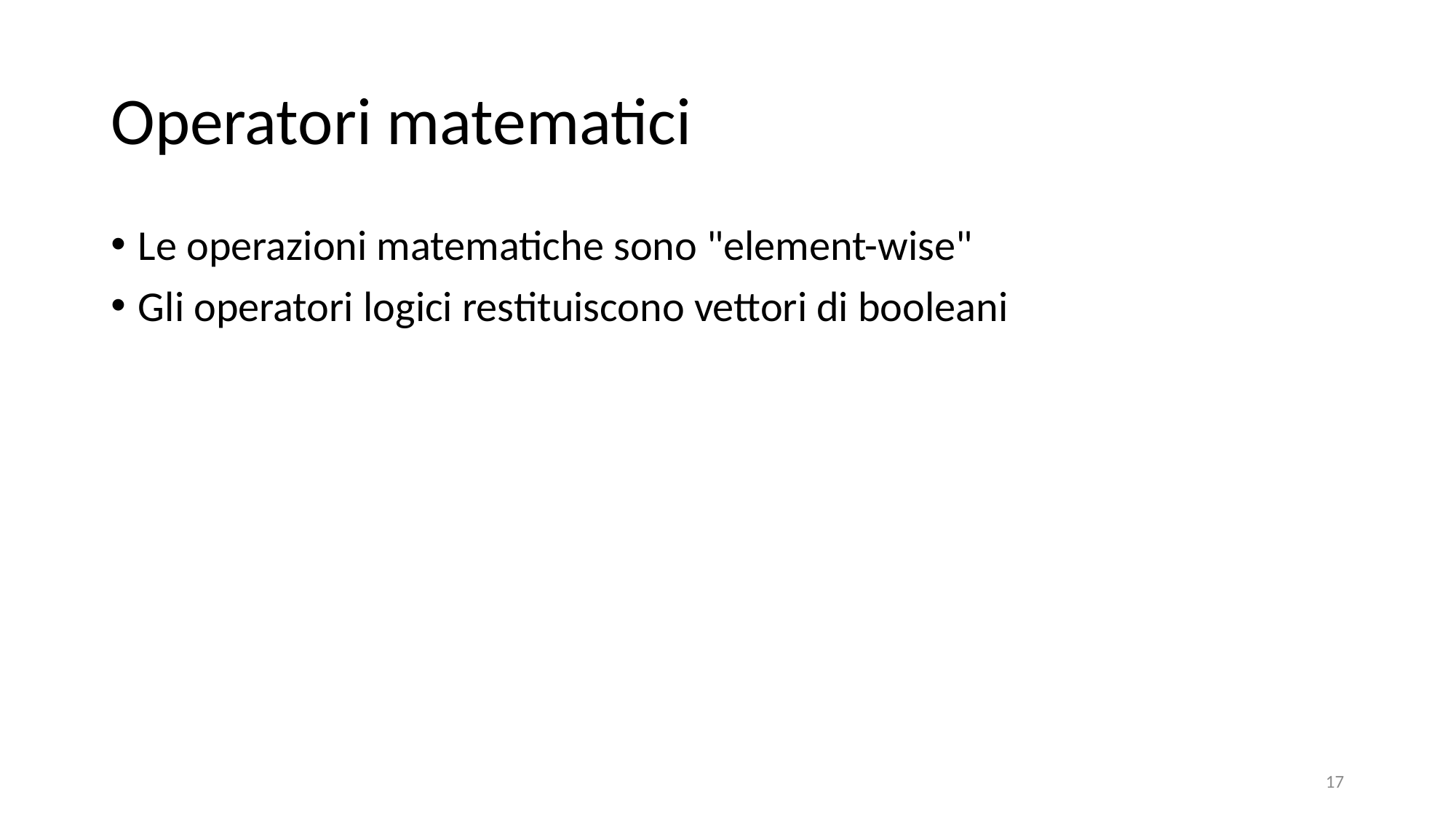

# Operatori matematici
Le operazioni matematiche sono "element-wise"
Gli operatori logici restituiscono vettori di booleani
17